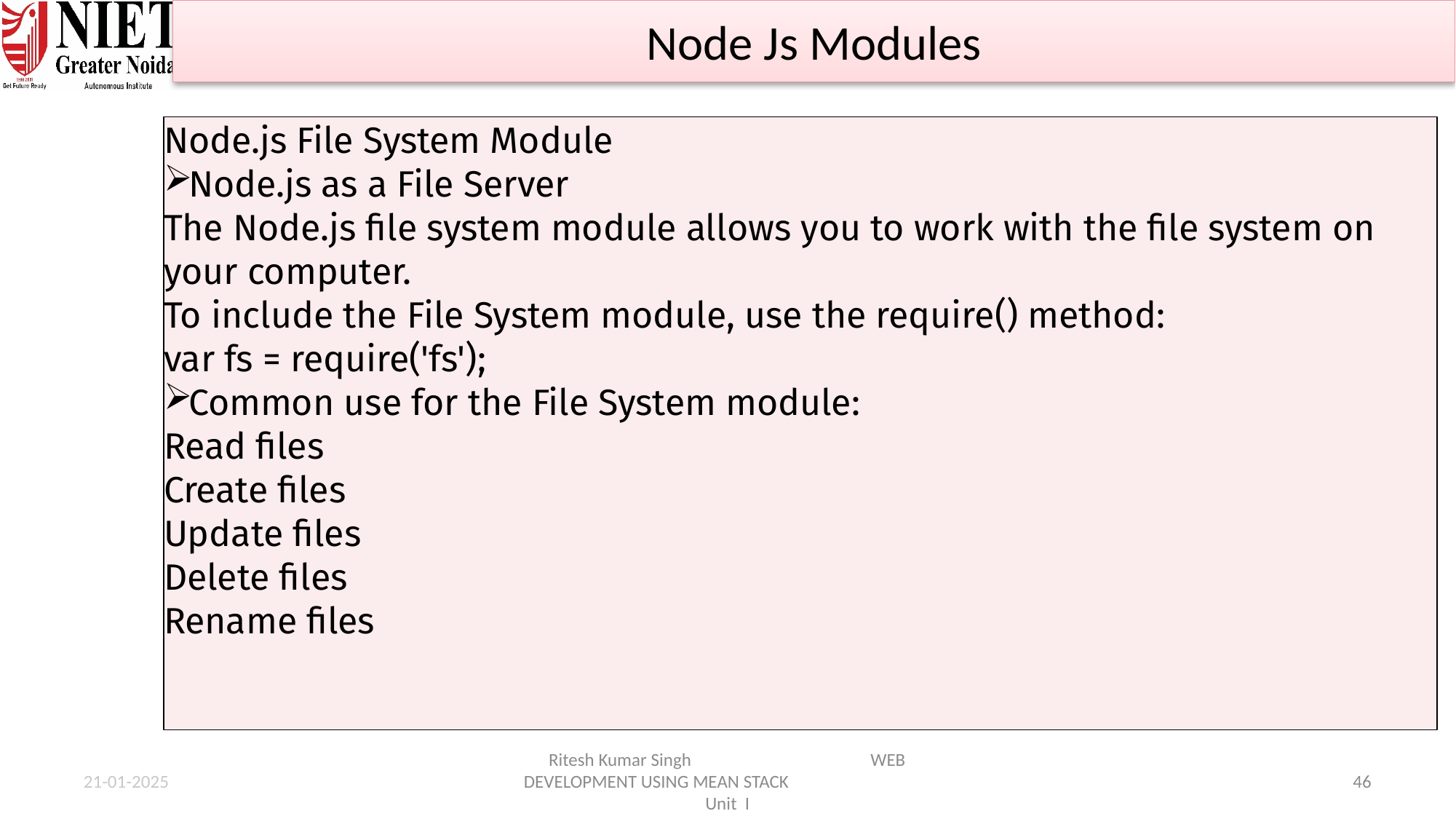

Node Js Modules
Node.js File System Module
Node.js as a File Server
The Node.js file system module allows you to work with the file system on your computer.
To include the File System module, use the require() method:
var fs = require('fs');
Common use for the File System module:
Read files
Create files
Update files
Delete files
Rename files

21-01-2025
Ritesh Kumar Singh                                           WEB DEVELOPMENT USING MEAN STACK                                   Unit  I
46